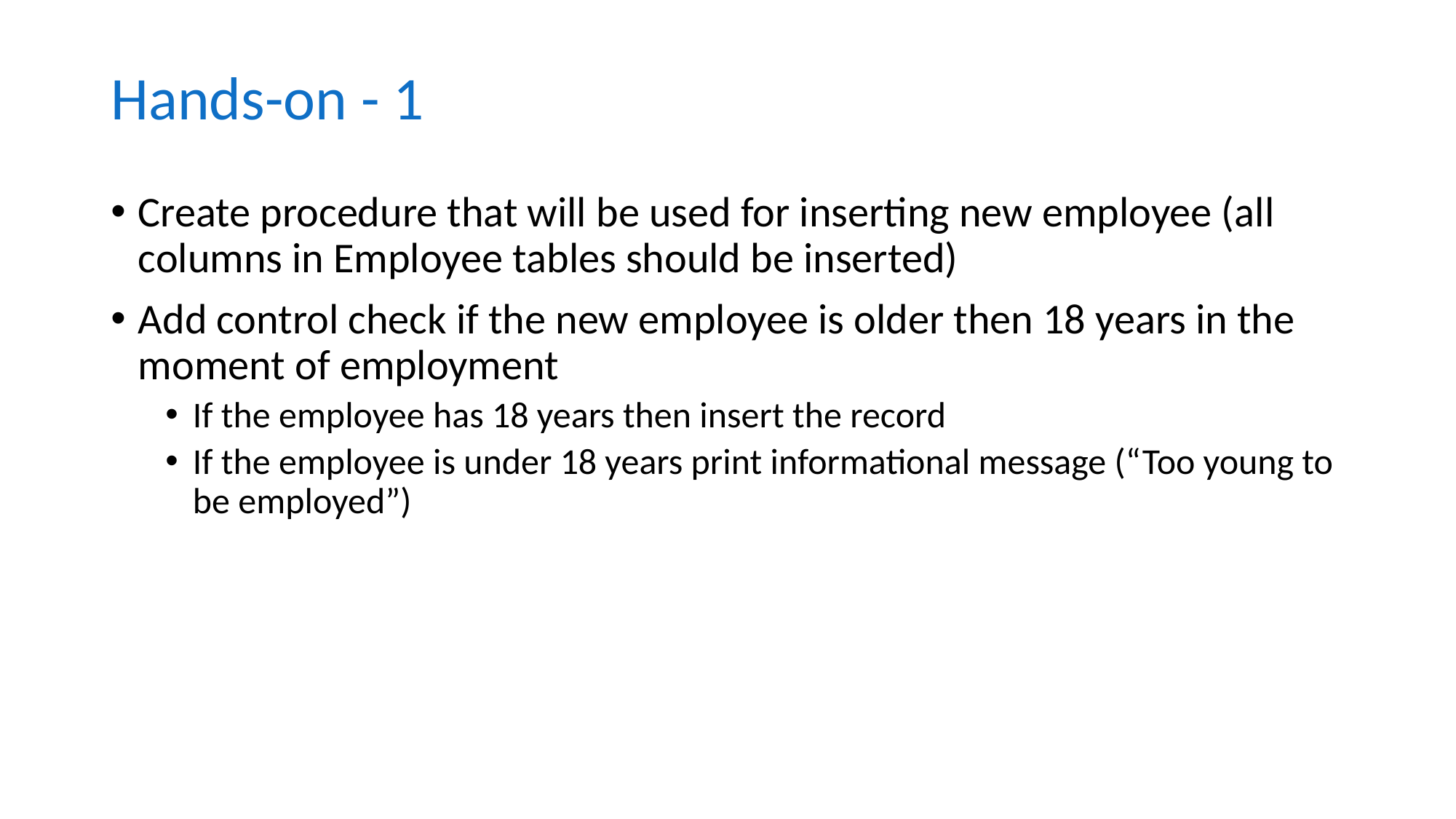

# Hands-on - 1
Create procedure that will be used for inserting new employee (all columns in Employee tables should be inserted)
Add control check if the new employee is older then 18 years in the moment of employment
If the employee has 18 years then insert the record
If the employee is under 18 years print informational message (“Too young to be employed”)